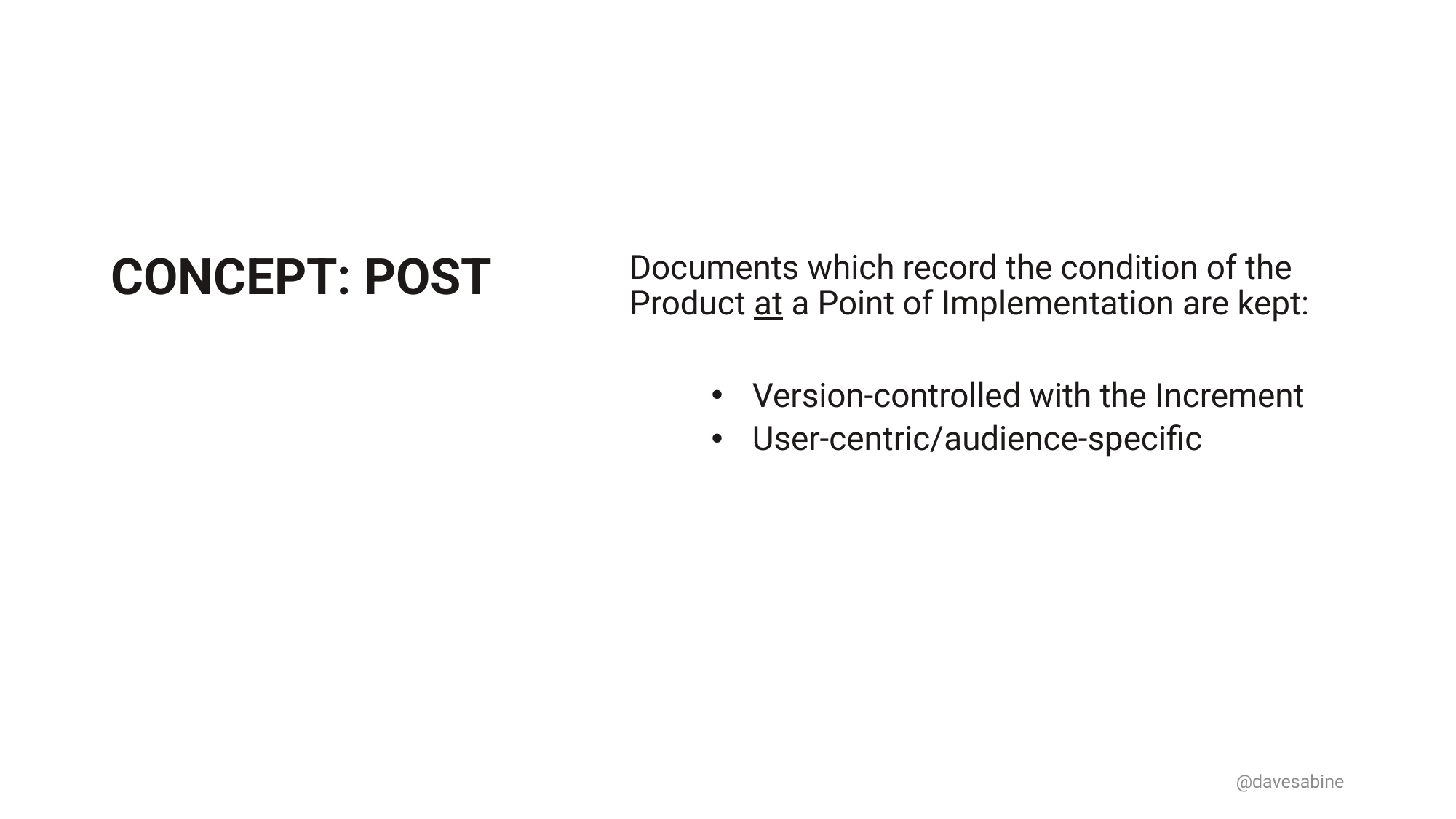

#
Documents which record the condition of the Product at a Point of Implementation are kept:
Version-controlled with the Increment
User-centric/audience-specific
CONCEPT: POST
@davesabine